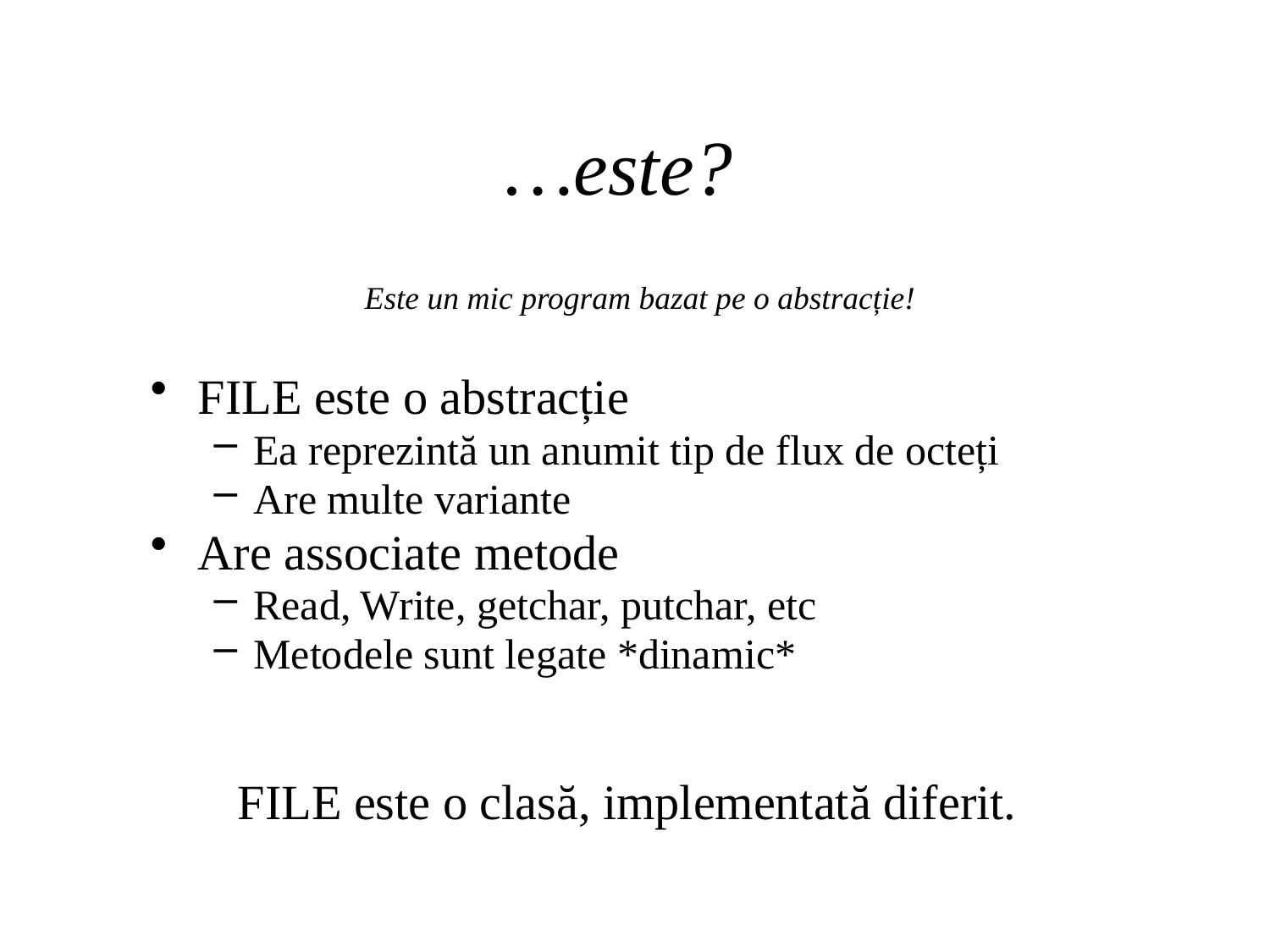

# …este?
Este un mic program bazat pe o abstracție!
FILE este o abstracție
Ea reprezintă un anumit tip de flux de octeți
Are multe variante
Are associate metode
Read, Write, getchar, putchar, etc
Metodele sunt legate *dinamic*
FILE este o clasă, implementată diferit.